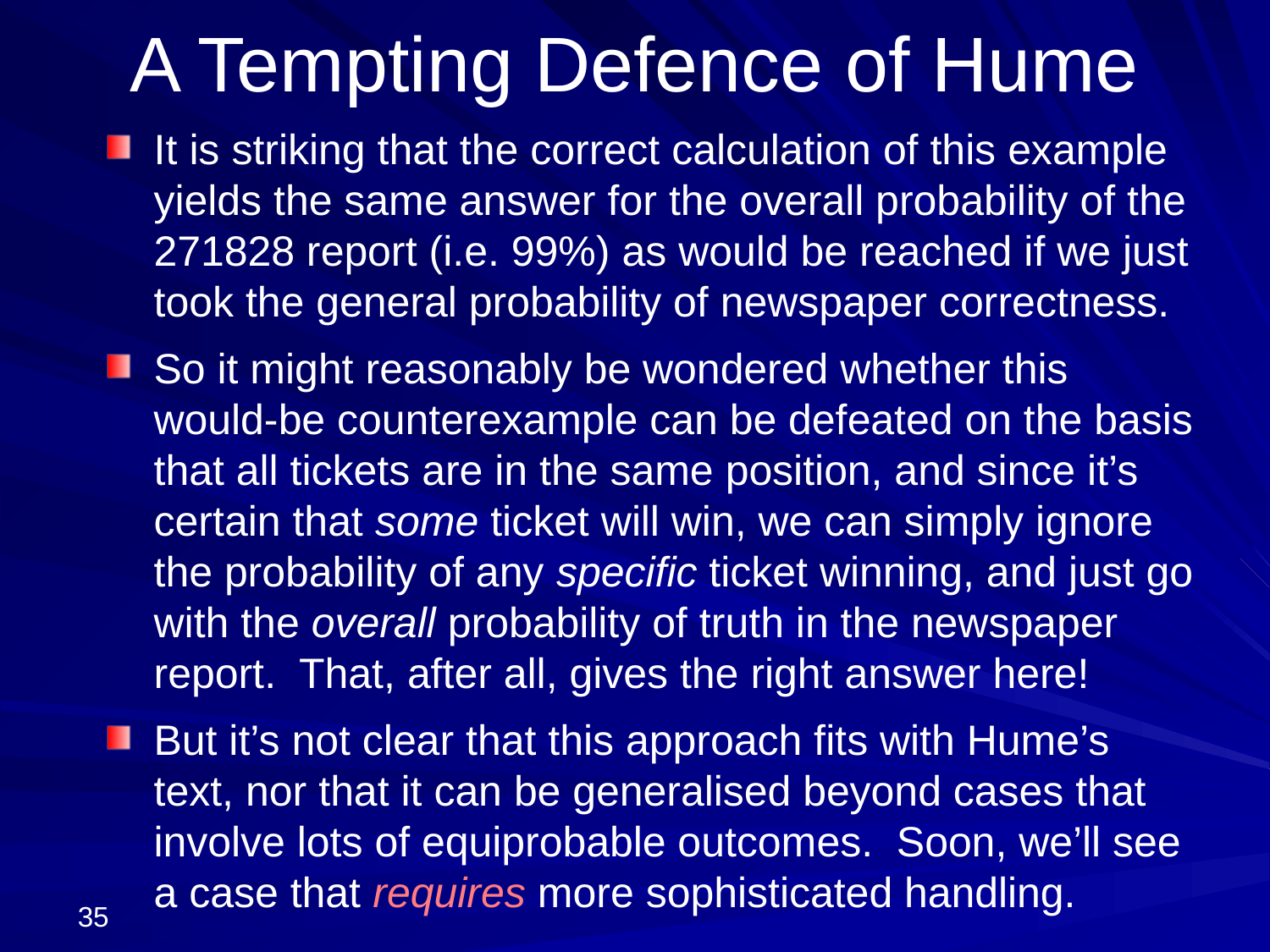

# A Tempting Defence of Hume
It is striking that the correct calculation of this example yields the same answer for the overall probability of the 271828 report (i.e. 99%) as would be reached if we just took the general probability of newspaper correctness.
So it might reasonably be wondered whether this would-be counterexample can be defeated on the basis that all tickets are in the same position, and since it’s certain that some ticket will win, we can simply ignore the probability of any specific ticket winning, and just go with the overall probability of truth in the newspaper report.  That, after all, gives the right answer here!
But it’s not clear that this approach fits with Hume’s text, nor that it can be generalised beyond cases that involve lots of equiprobable outcomes.  Soon, we’ll see a case that requires more sophisticated handling.

35